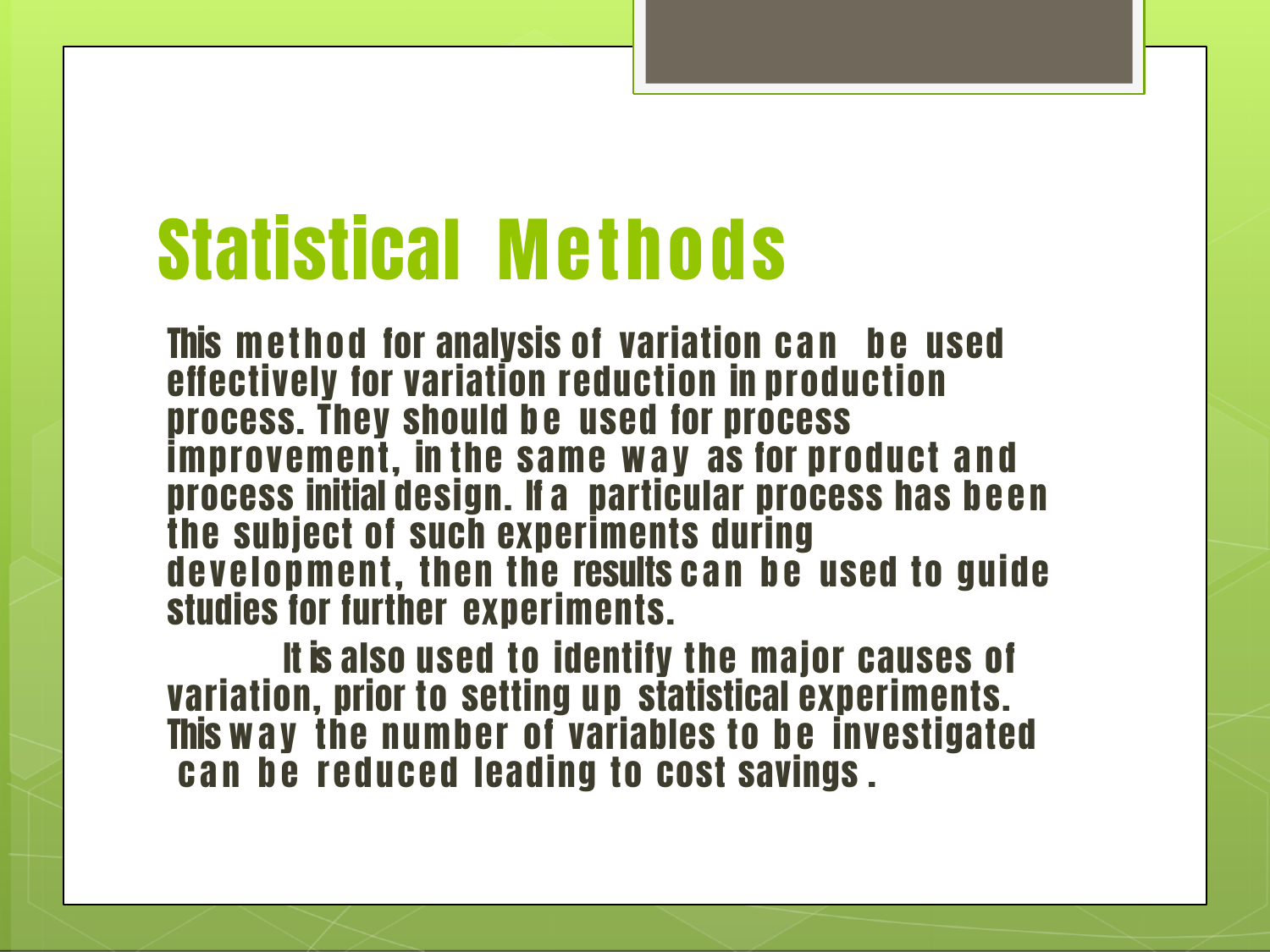

# Statistical	Methods
This  method for analysis of variation can	be used  effectively for variation reduction in production  process. They should be used for process  improvement, in the same way as for product and  process initial design. If a particular process has been  the subject of such experiments during  development, then the results can be used to guide  studies for further experiments.
It is also used to identify the major causes of  variation, prior to setting up statistical experiments.  This way the number of variables to be investigated  can be reduced leading to cost savings .